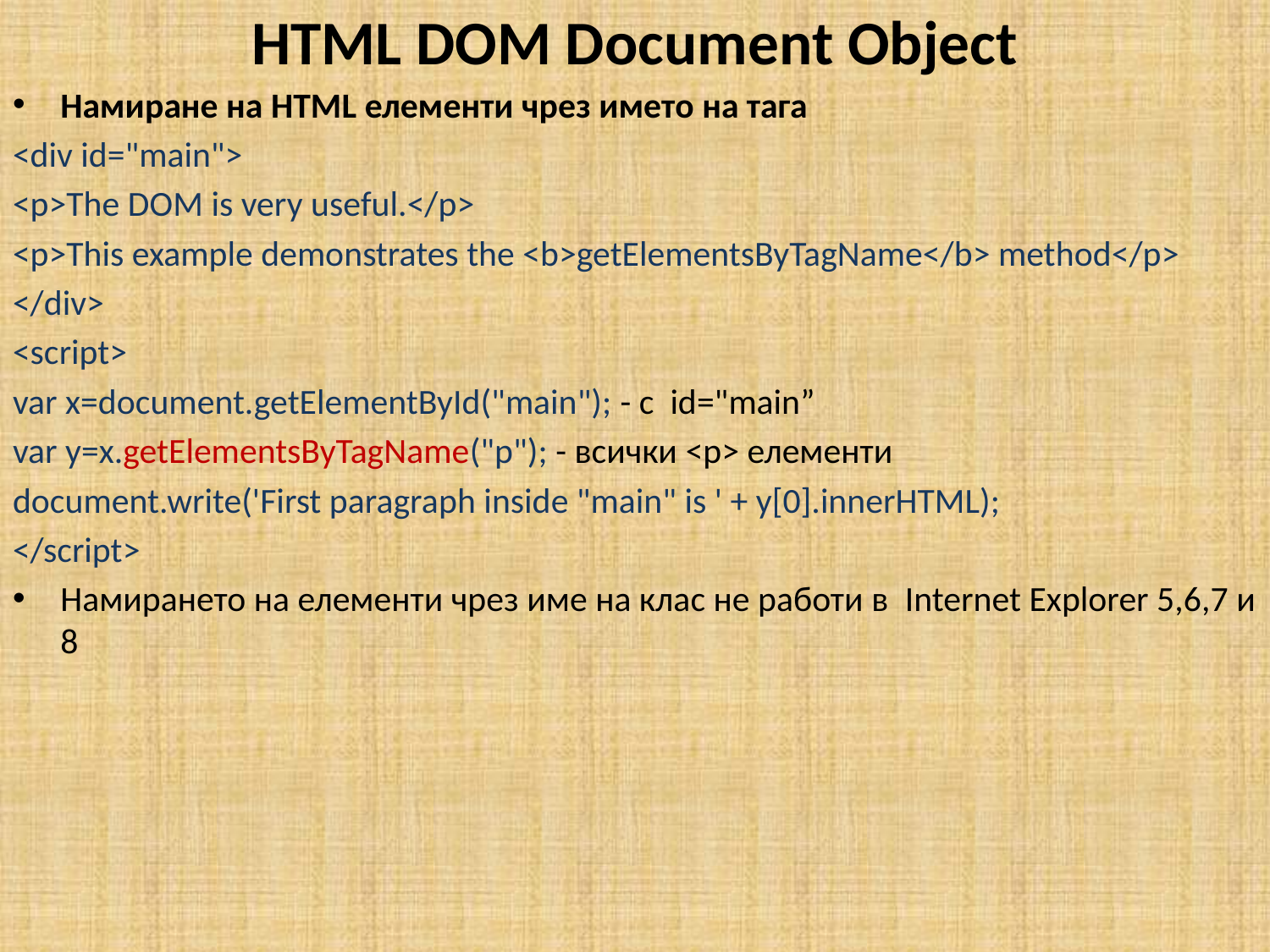

# HTML DOM Document Object
Намиране на HTML елементи чрез името на тага
<div id="main">
<p>The DOM is very useful.</p>
<p>This example demonstrates the <b>getElementsByTagName</b> method</p>
</div>
<script>
var x=document.getElementById("main"); - с  id="main”
var y=x.getElementsByTagName("p"); - всички <p> елементи
document.write('First paragraph inside "main" is ' + y[0].innerHTML);
</script>
Намирането на елементи чрез име на клас не работи в  Internet Explorer 5,6,7 и 8